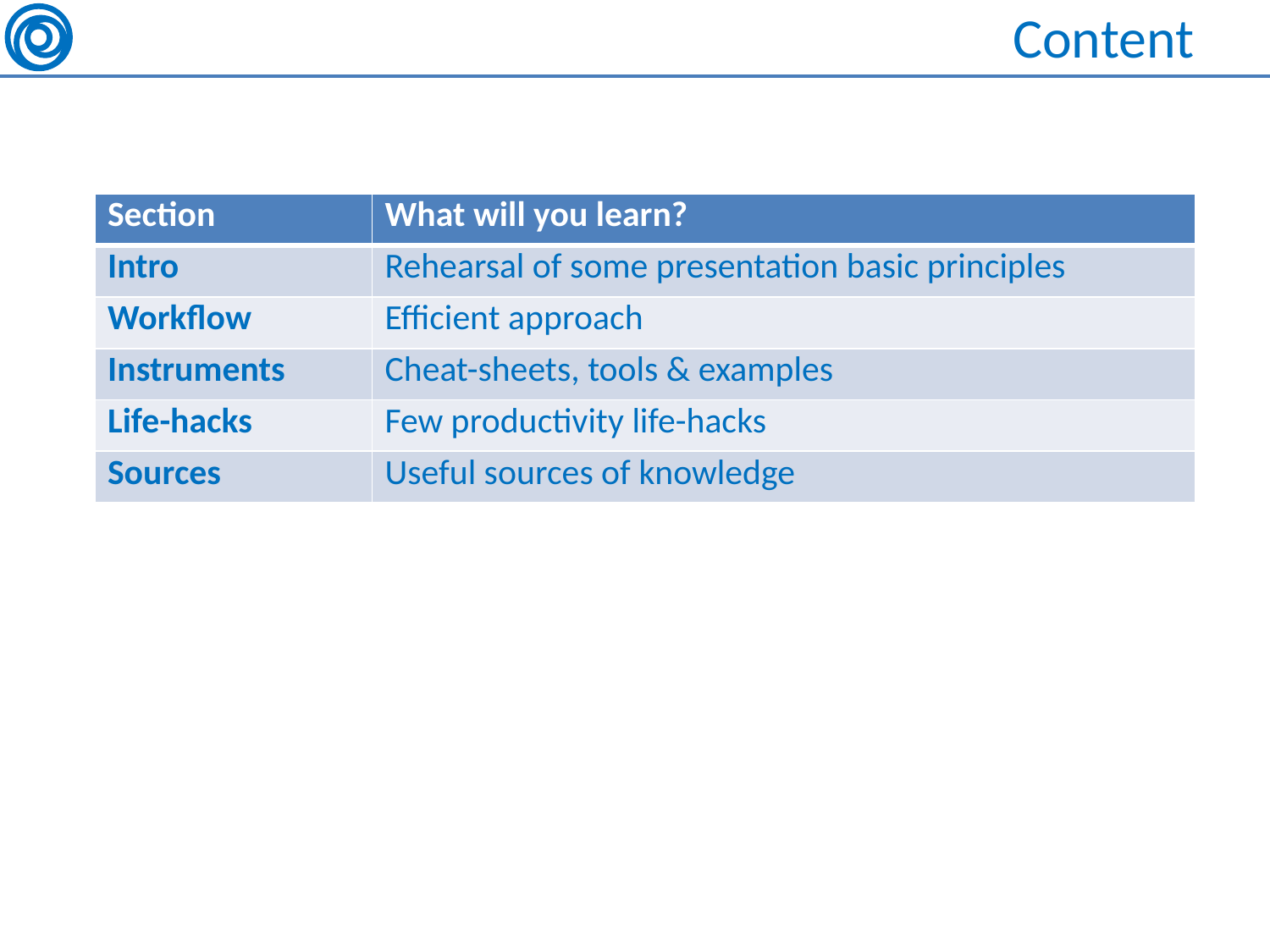

# Content
| Section | What will you learn? |
| --- | --- |
| Intro | Rehearsal of some presentation basic principles |
| Workflow | Efficient approach |
| Instruments | Cheat-sheets, tools & examples |
| Life-hacks | Few productivity life-hacks |
| Sources | Useful sources of knowledge |